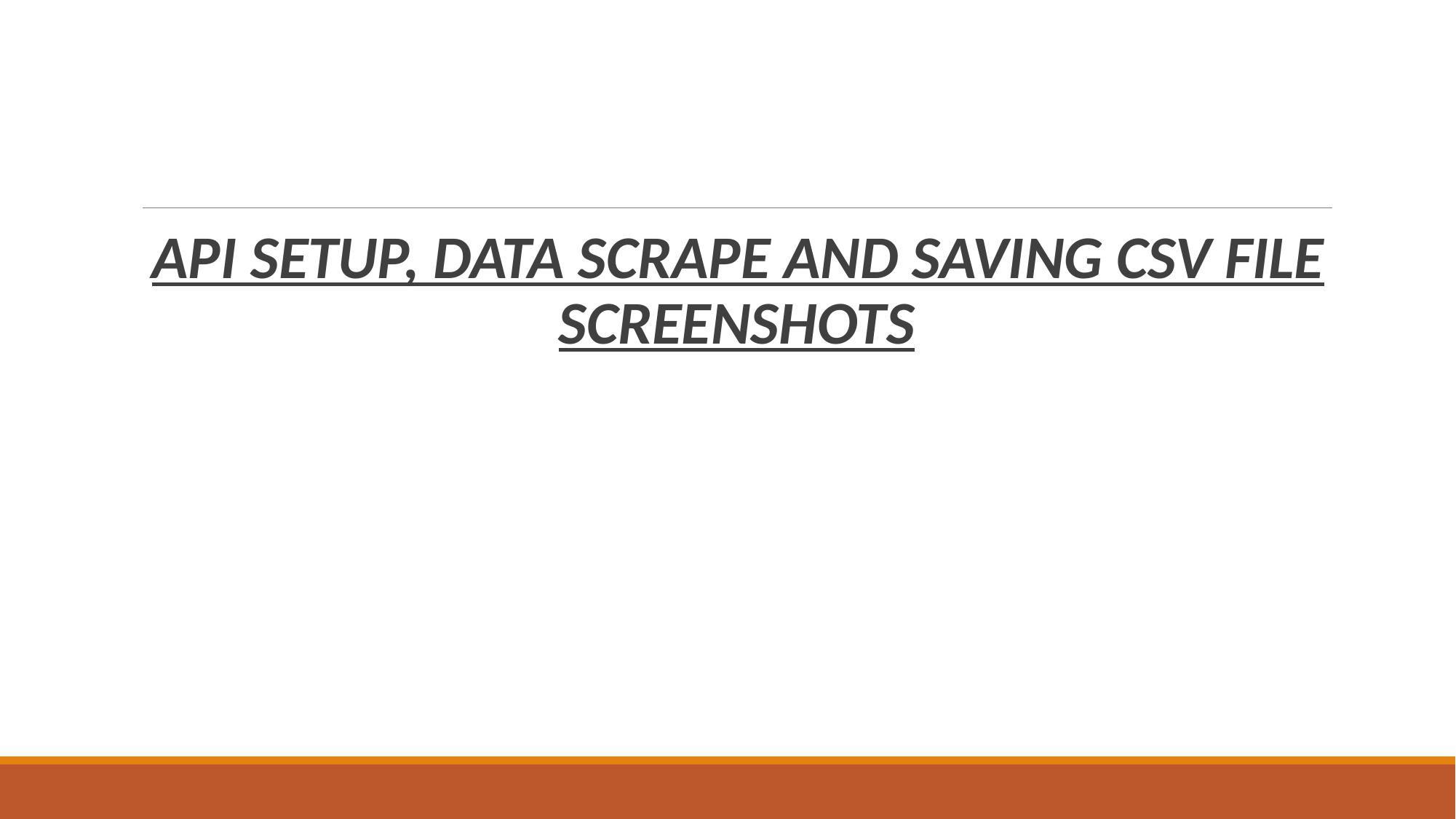

API SETUP, DATA SCRAPE AND SAVING CSV FILE SCREENSHOTS